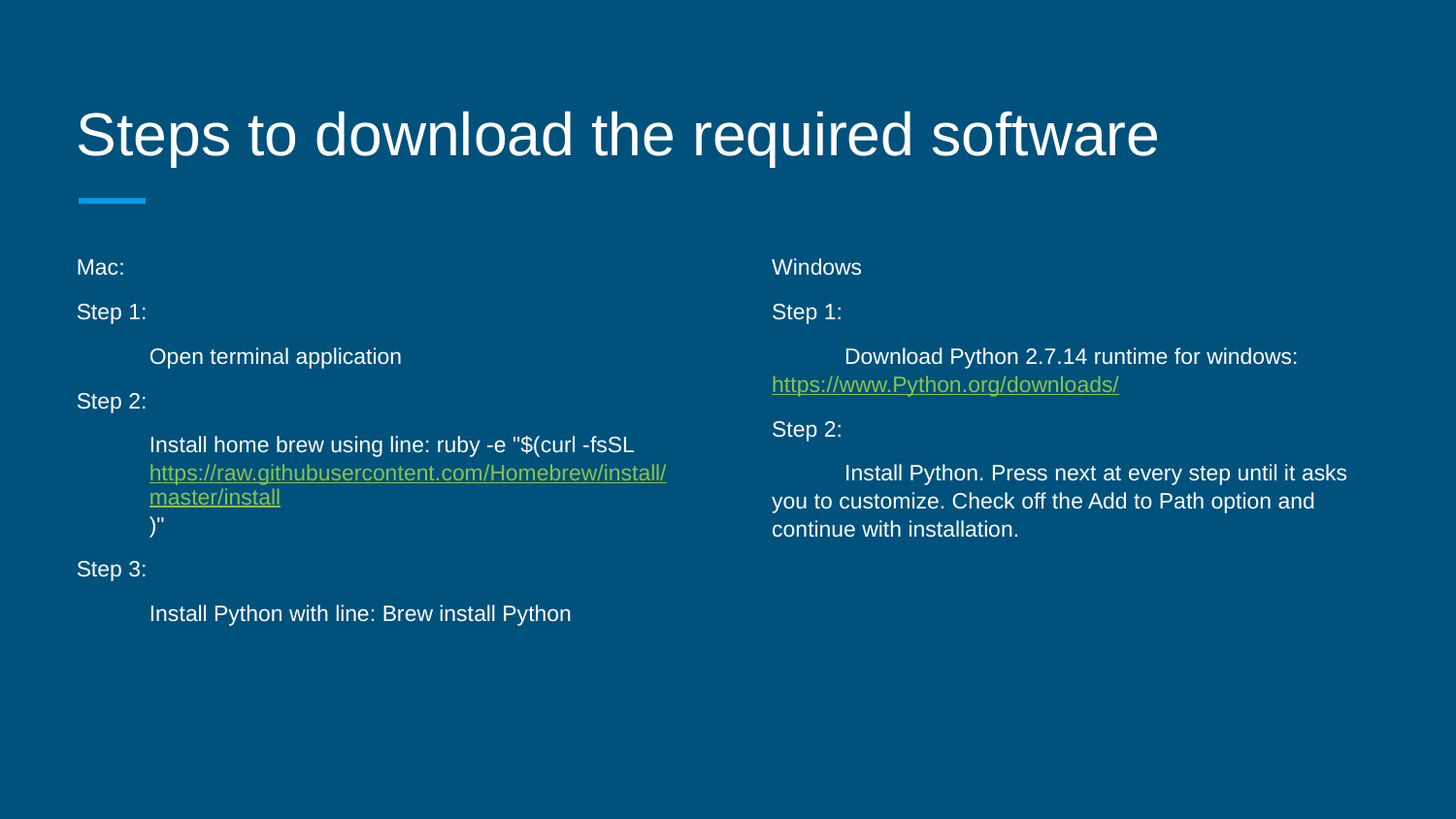

# Steps to download the required software
Mac:
Step 1:
Open terminal application
Step 2:
Install home brew using line: ruby -e "$(curl -fsSL https://raw.githubusercontent.com/Homebrew/install/master/install)"
Step 3:
Install Python with line: Brew install Python
Windows
Step 1:
Download Python 2.7.14 runtime for windows: https://www.Python.org/downloads/
Step 2:
Install Python. Press next at every step until it asks you to customize. Check off the Add to Path option and continue with installation.